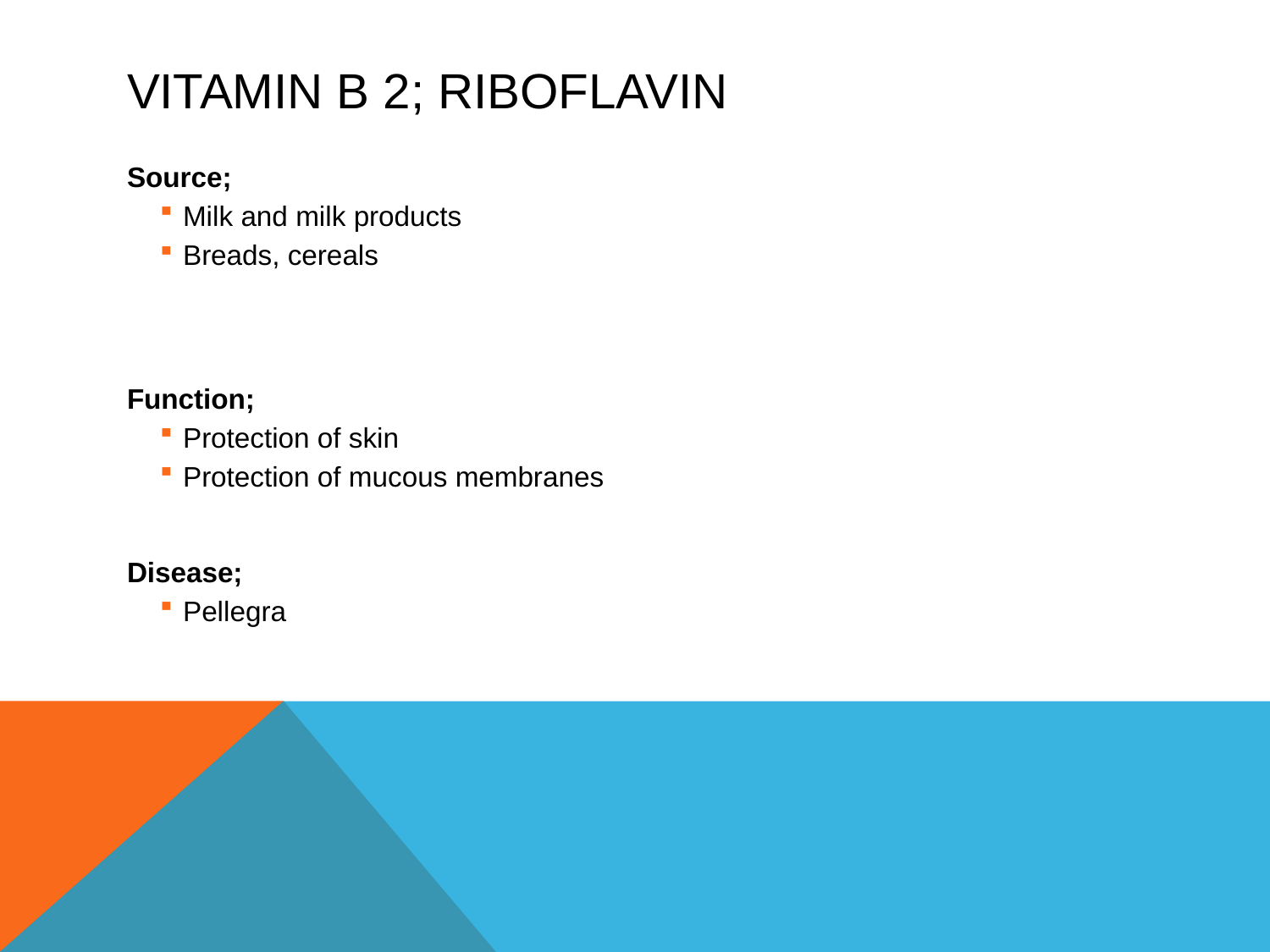

# Vitamin B 2; Riboflavin
Source;
Milk and milk products
Breads, cereals

Function;
Protection of skin
Protection of mucous membranes

Disease;
Pellegra